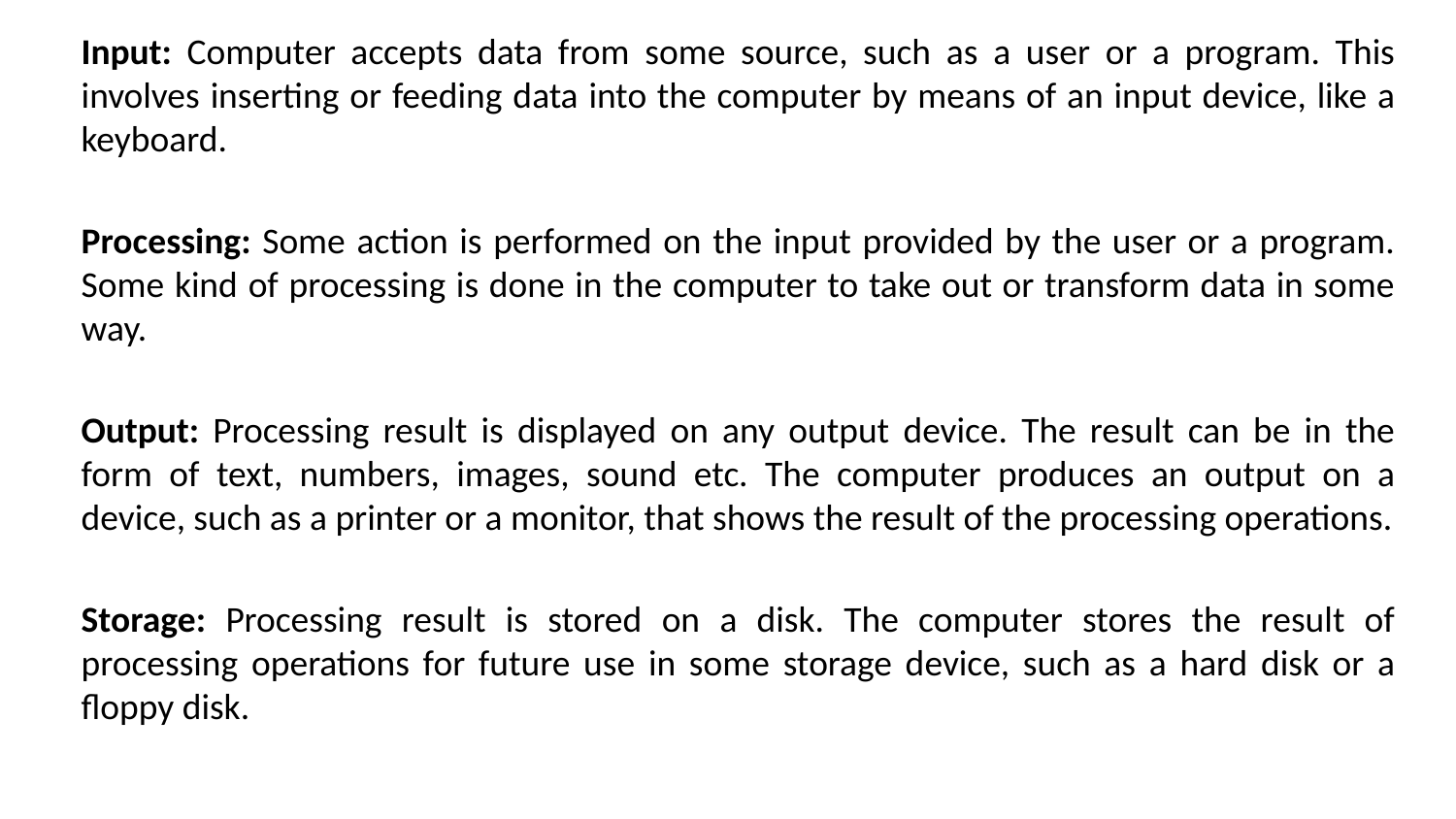

Input: Computer accepts data from some source, such as a user or a program. This involves inserting or feeding data into the computer by means of an input device, like a keyboard.

Processing: Some action is performed on the input provided by the user or a program. Some kind of processing is done in the computer to take out or transform data in some way.

Output: Processing result is displayed on any output device. The result can be in the form of text, numbers, images, sound etc. The computer produces an output on a device, such as a printer or a monitor, that shows the result of the processing operations.

Storage: Processing result is stored on a disk. The computer stores the result of processing operations for future use in some storage device, such as a hard disk or a floppy disk.